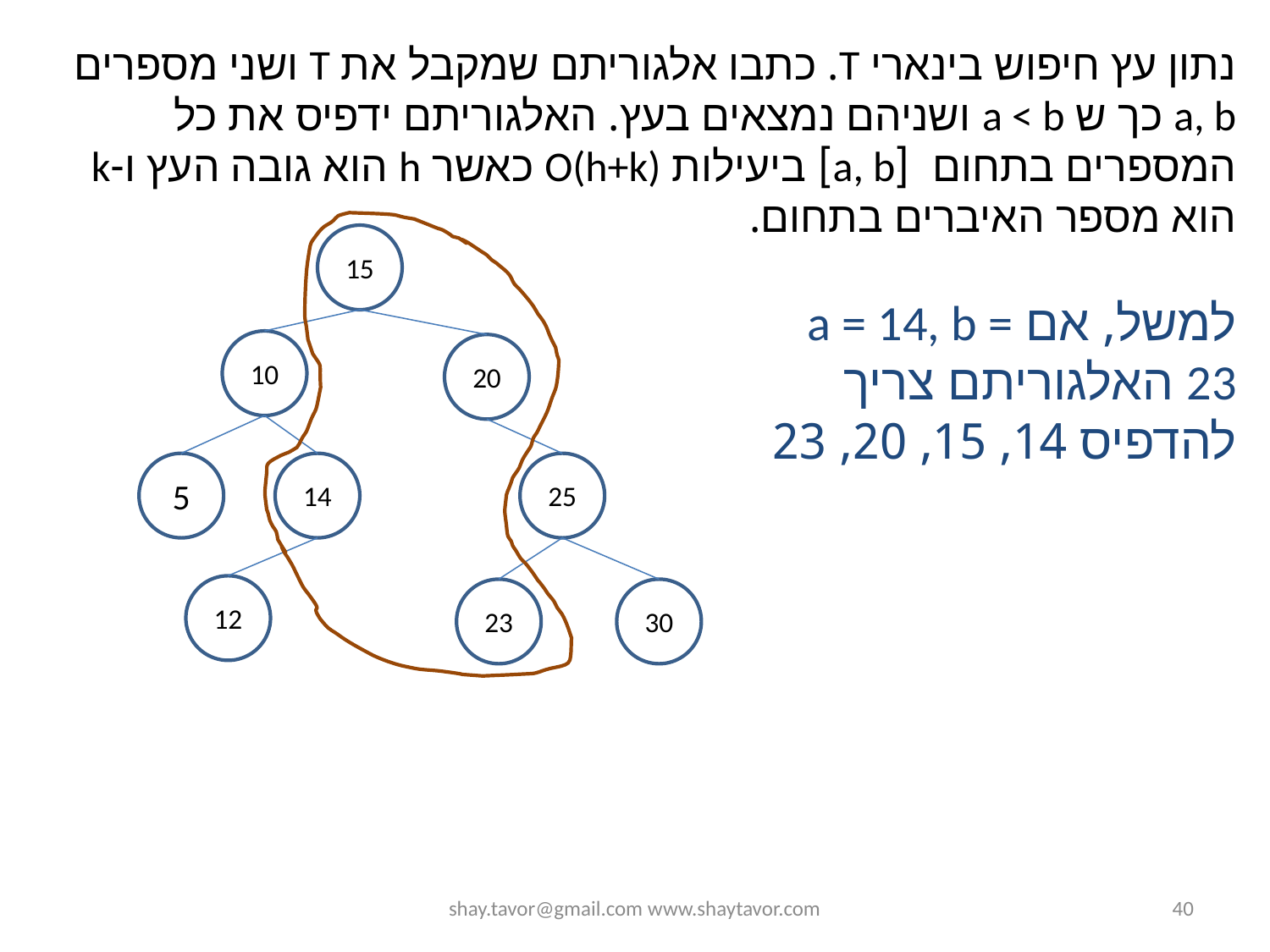

נתון עץ חיפוש בינארי T. כתבו אלגוריתם שמקבל את T ושני מספרים a, b כך ש a < b ושניהם נמצאים בעץ. האלגוריתם ידפיס את כל המספרים בתחום  [a, b] ביעילות O(h+k) כאשר h הוא גובה העץ ו-k הוא מספר האיברים בתחום.

15
למשל, אם a = 14, b = 23 האלגוריתם צריך להדפיס 14, 15, 20, 23
10
20
5
14
25
12
23
30
shay.tavor@gmail.com www.shaytavor.com
40